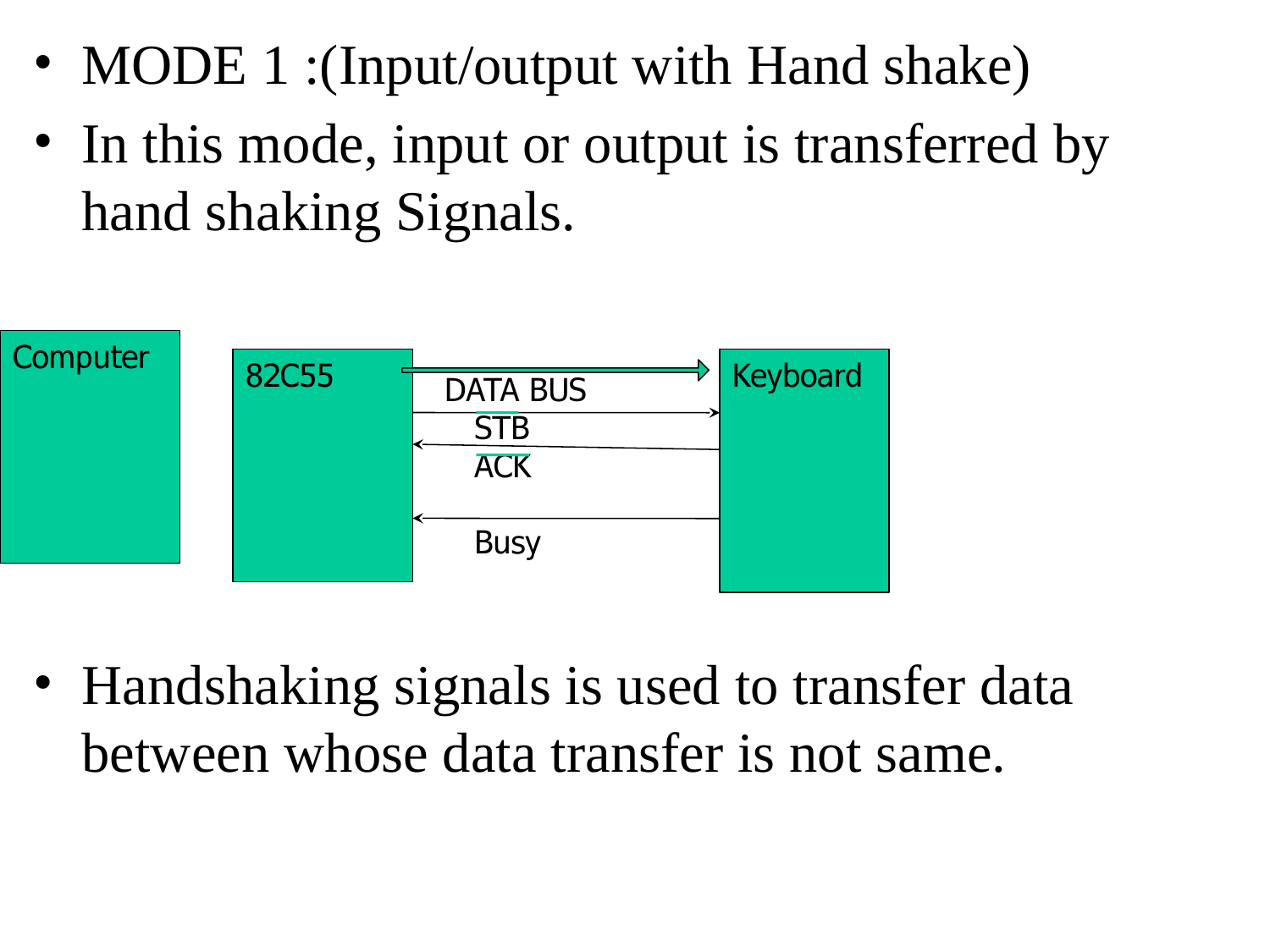

MODE 1 :(Input/output with Hand shake)
In this mode, input or output is transferred by hand shaking Signals.

Handshaking signals is used to transfer data between whose data transfer is not same.

Computer
82C55
Keyboard
   DATA BUS
      STB
      ACK

      Busy